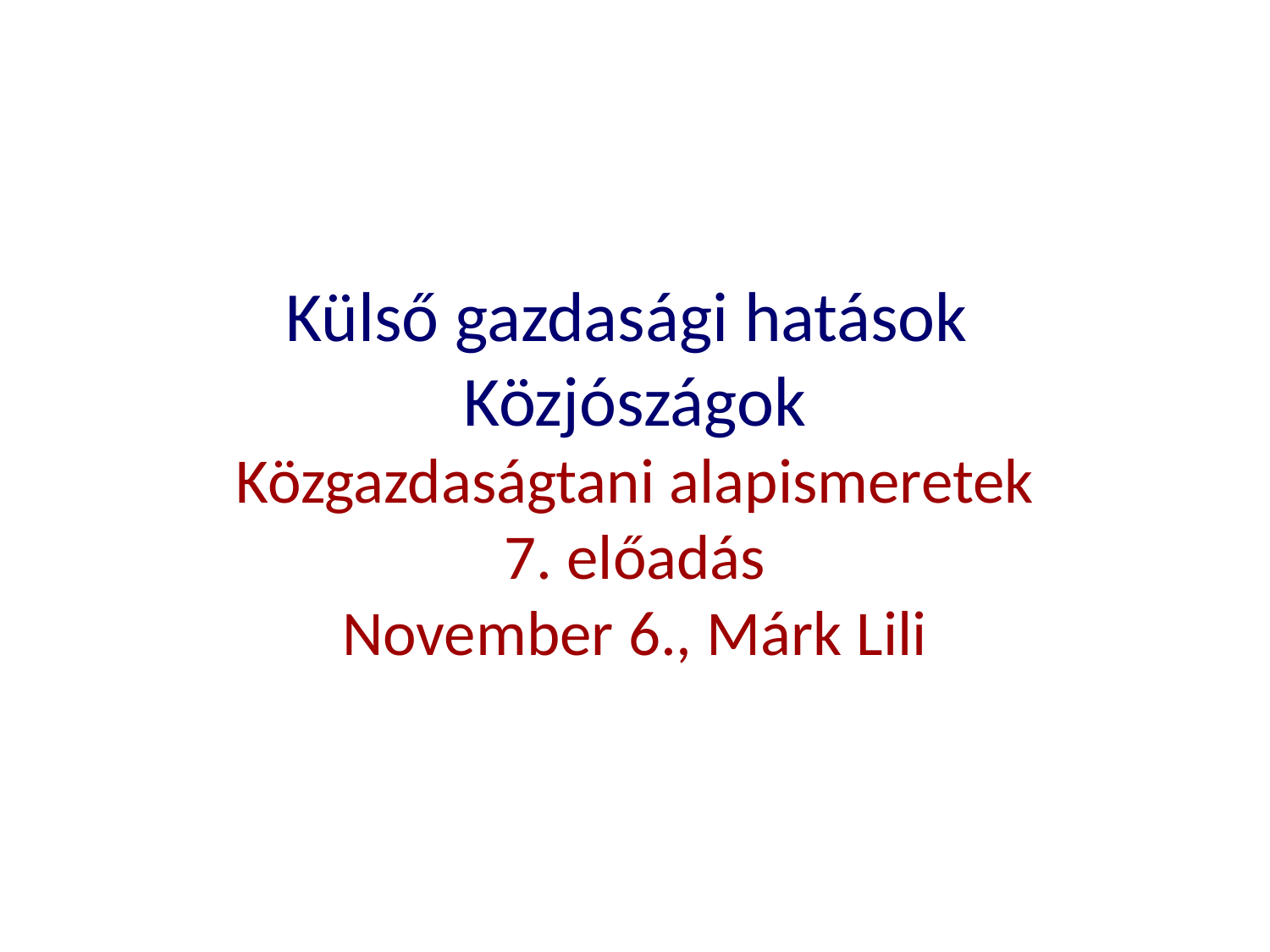

# Külső gazdasági hatások Közjószágok Közgazdaságtani alapismeretek 7. előadás November 6., Márk Lili